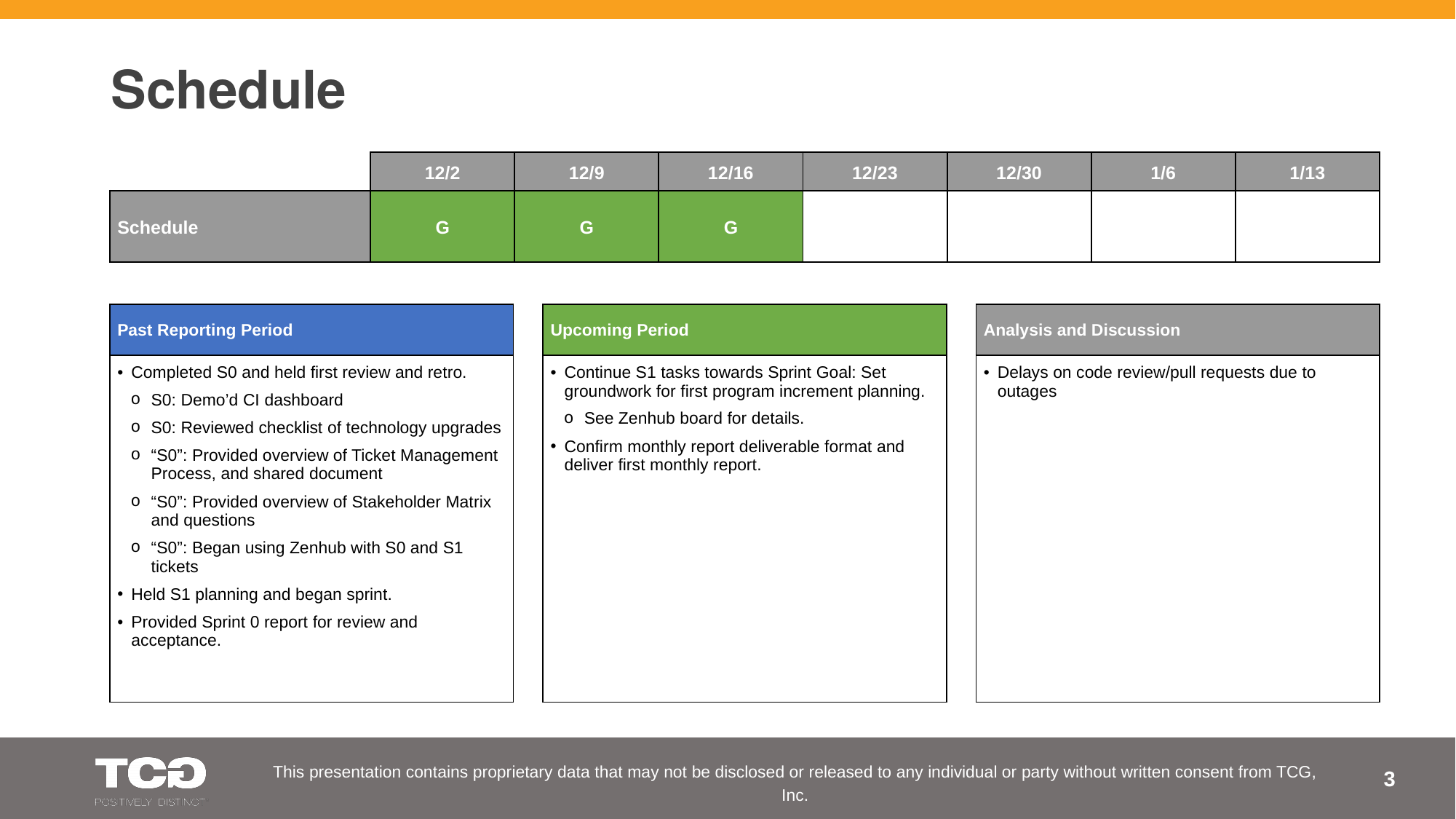

# Schedule
|  | 12/2 | 12/9 | 12/16 | 12/23 | 12/30 | 1/6 | 1/13 |
| --- | --- | --- | --- | --- | --- | --- | --- |
| Schedule | G | G | G |  |  |  |  |
| Past Reporting Period |
| --- |
| Completed S0 and held first review and retro. S0: Demo’d CI dashboard S0: Reviewed checklist of technology upgrades “S0”: Provided overview of Ticket Management Process, and shared document “S0”: Provided overview of Stakeholder Matrix and questions “S0”: Began using Zenhub with S0 and S1 tickets Held S1 planning and began sprint. Provided Sprint 0 report for review and acceptance. |
| Upcoming Period |
| --- |
| Continue S1 tasks towards Sprint Goal: Set groundwork for first program increment planning. See Zenhub board for details. Confirm monthly report deliverable format and deliver first monthly report. |
| Analysis and Discussion |
| --- |
| Delays on code review/pull requests due to outages |